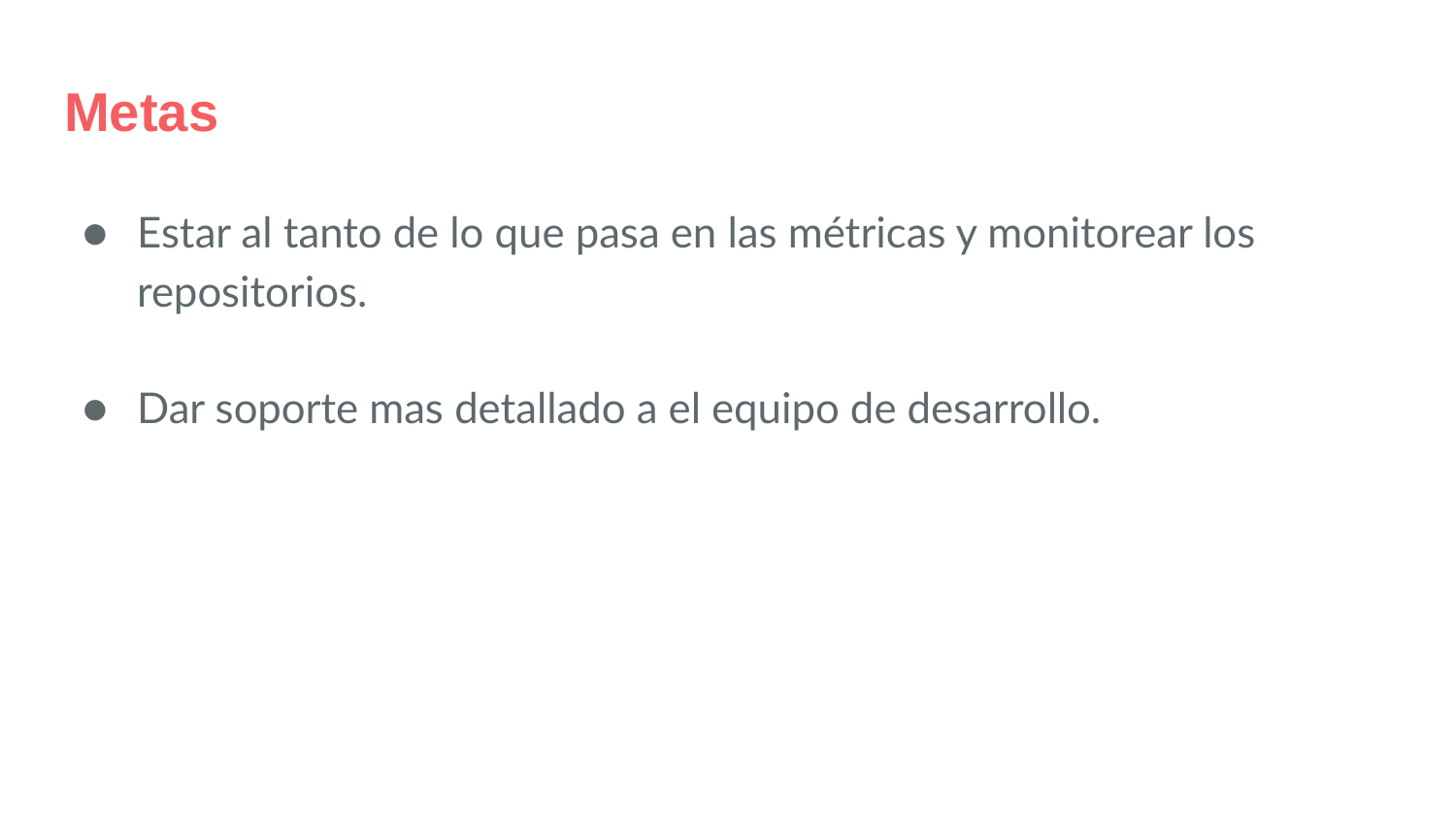

# Metas
Estar al tanto de lo que pasa en las métricas y monitorear los repositorios.

Dar soporte mas detallado a el equipo de desarrollo.